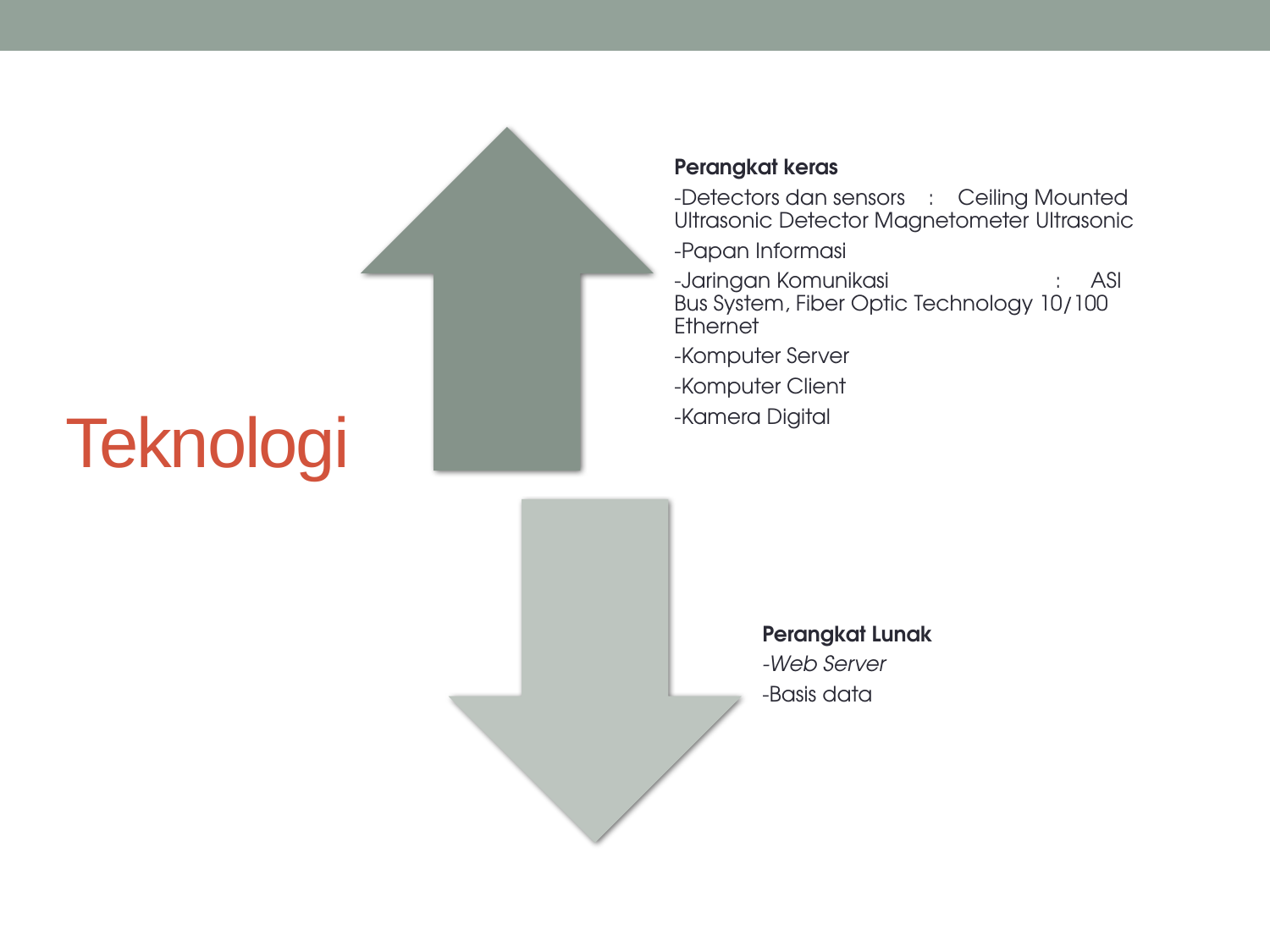

Perangkat keras
-Detectors dan sensors	:    Ceiling Mounted Ultrasonic Detector Magnetometer Ultrasonic
-Papan Informasi
-Jaringan Komunikasi		:     ASI Bus System, Fiber Optic Technology 10/100 Ethernet
-Komputer Server
-Komputer Client
-Kamera Digital
Perangkat Lunak
-Web Server
-Basis data
# Teknologi